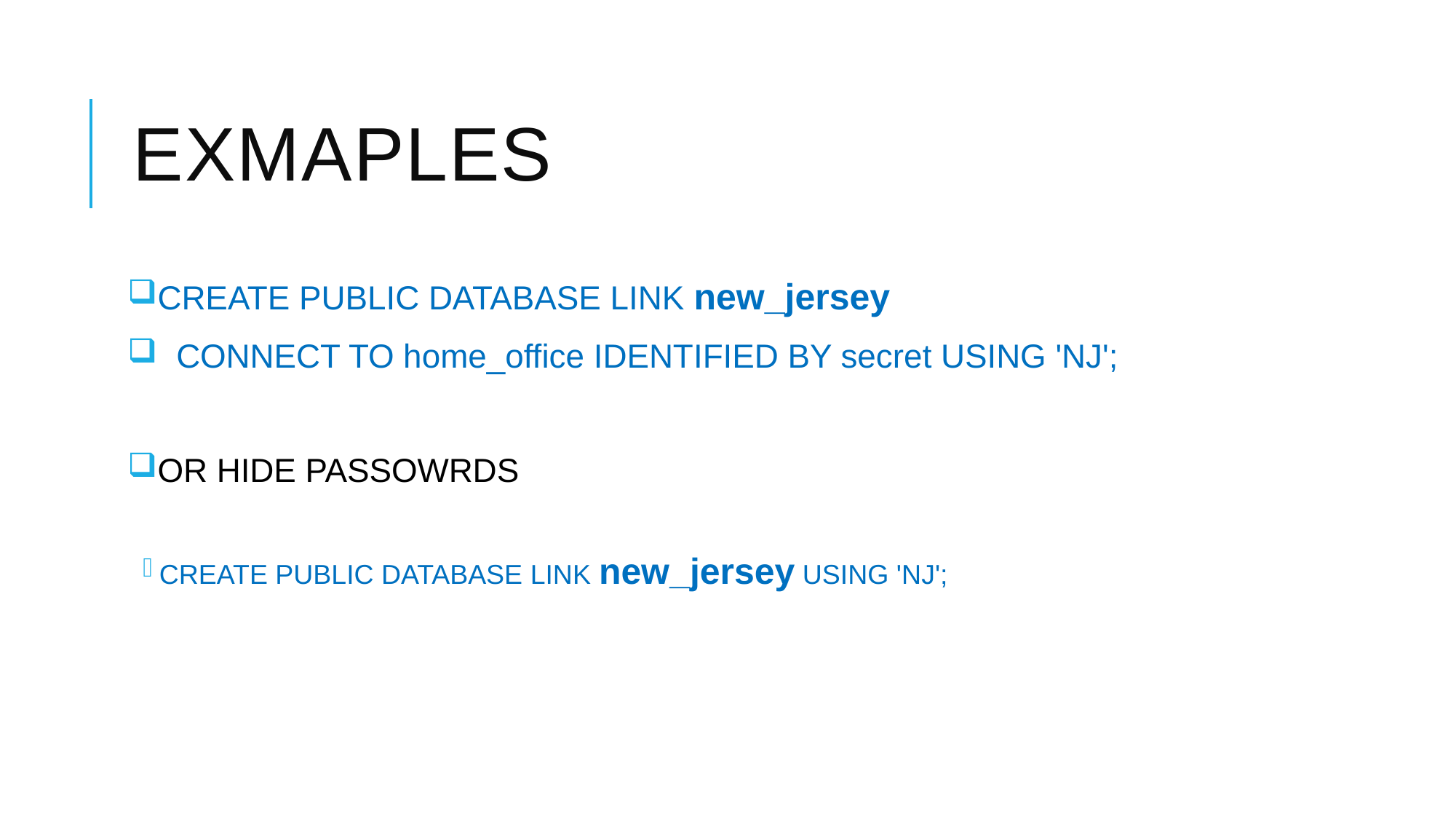

# exmaples
CREATE PUBLIC DATABASE LINK new_jersey
  CONNECT TO home_office IDENTIFIED BY secret USING 'NJ';

OR HIDE PASSOWRDS

CREATE PUBLIC DATABASE LINK new_jersey USING 'NJ';